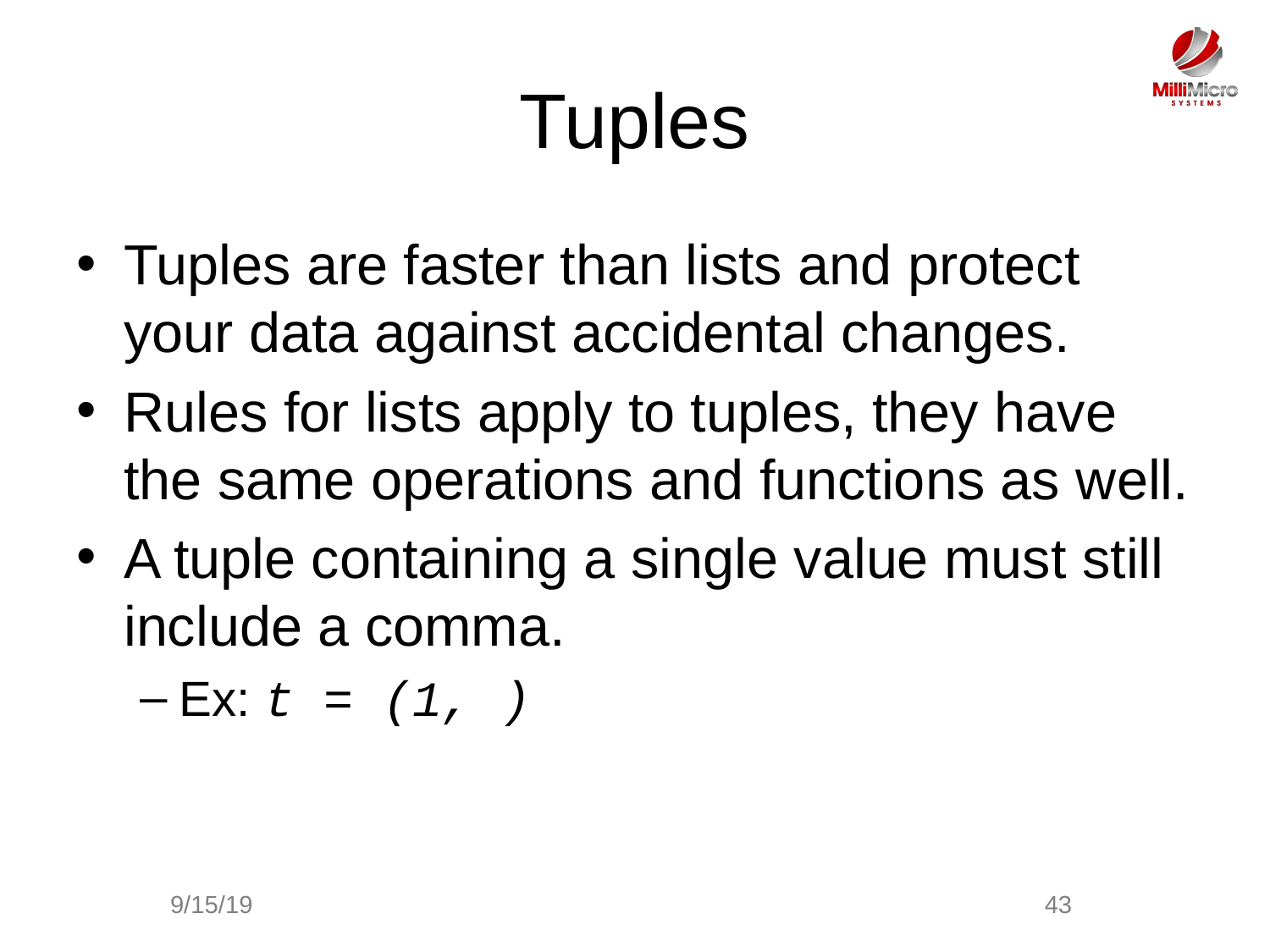

# Tuples
Tuples are faster than lists and protect your data against accidental changes.
Rules for lists apply to tuples, they have the same operations and functions as well.
A tuple containing a single value must still include a comma.
Ex: t = (1, )
9/15/19
43